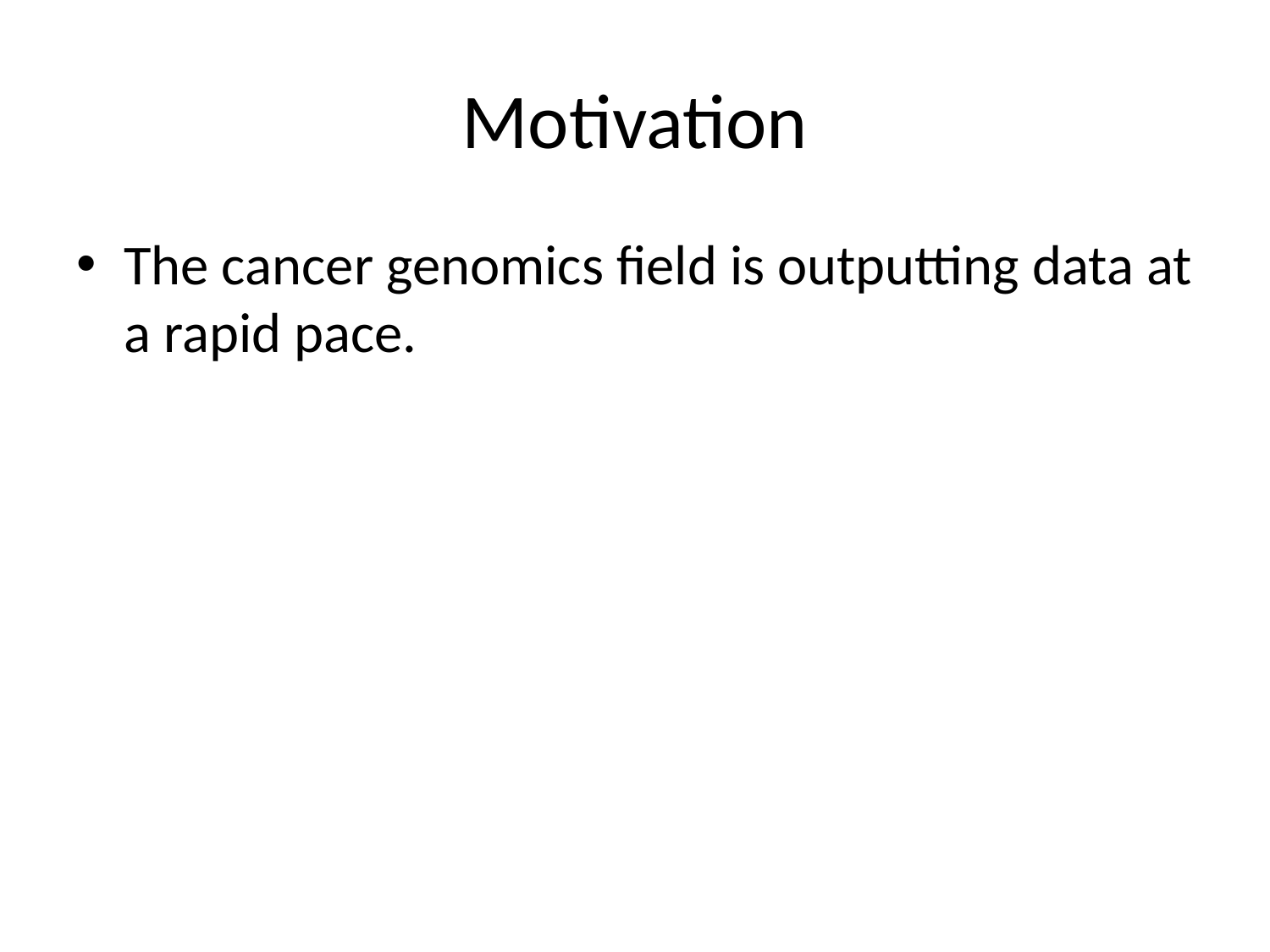

# Motivation
The cancer genomics field is outputting data at a rapid pace.